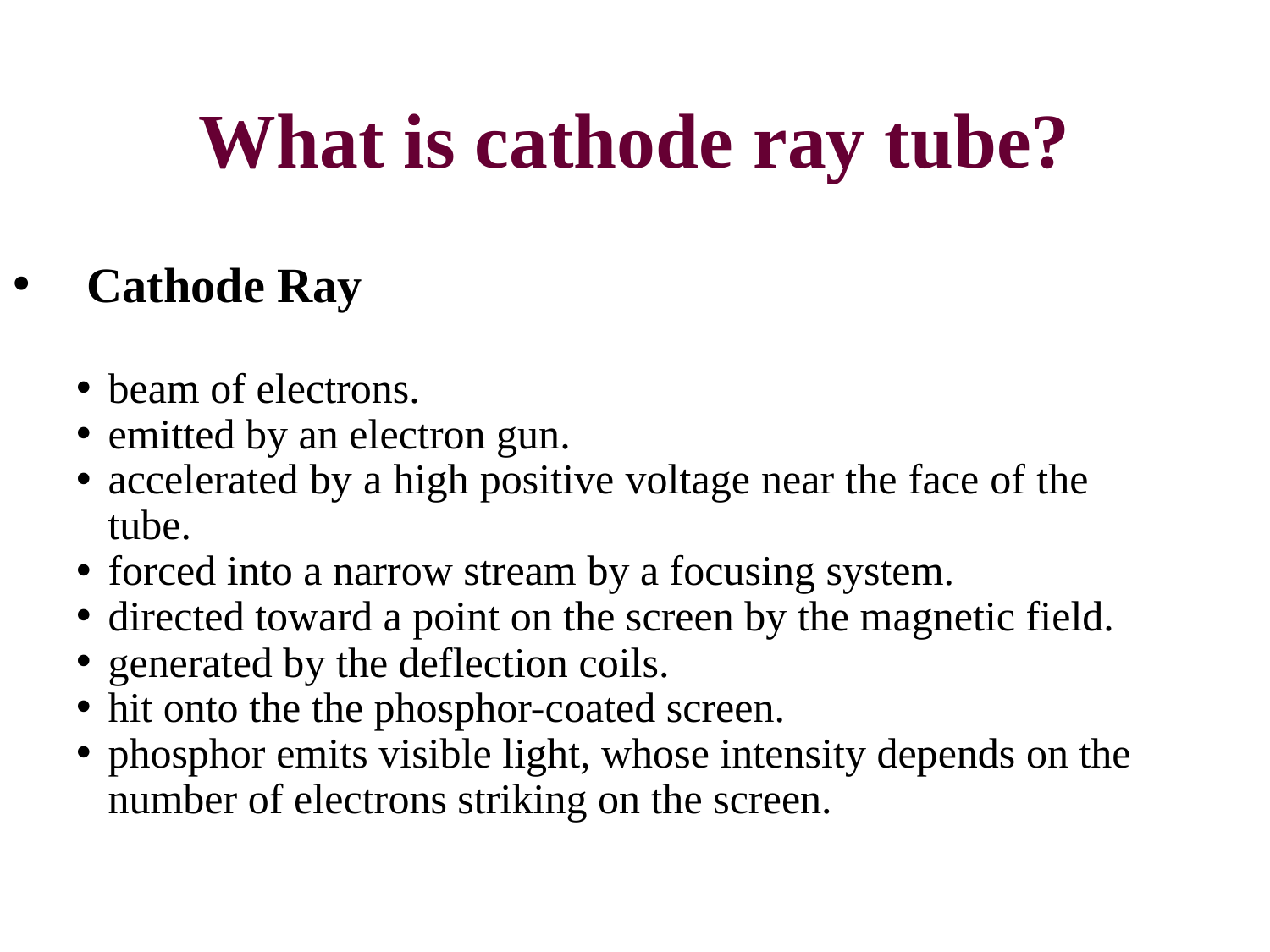

# What is cathode ray tube?
Cathode Ray

beam of electrons.
emitted by an electron gun.
accelerated by a high positive voltage near the face of the                tube.
forced into a narrow stream by a focusing system.
directed toward a point on the screen by the magnetic field.
generated by the deflection coils.
hit onto the the phosphor-coated screen.
phosphor emits visible light, whose intensity depends on the
   number of electrons striking on the screen.